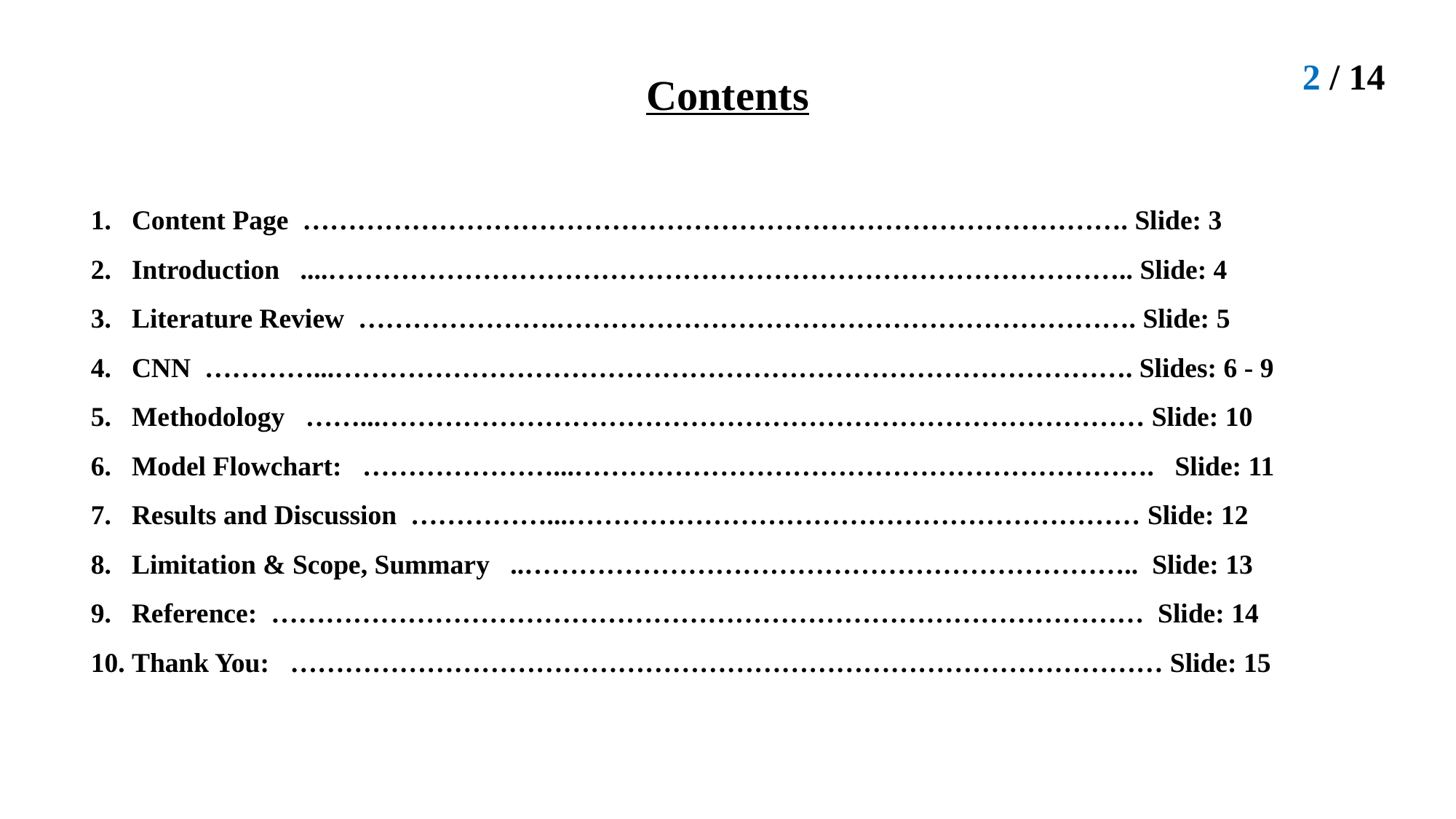

2 / 14
Contents
Content Page  ………………………………………………………………………………. Slide: 3
Introduction   ....…………………………………………………………………………….. Slide: 4
Literature Review  ………………….………………………………………………………. Slide: 5
CNN  …………...……………………………………………………………………………. Slides: 6 - 9
Methodology   ……...………………………………………………………………………… Slide: 10
Model Flowchart:   …………………...……………………………………………………….   Slide: 11
Results and Discussion  ……………...……………………………………………………… Slide: 12
Limitation & Scope, Summary   ..…………………………………………………………..  Slide: 13
Reference:  ……………………………………………………………………………………  Slide: 14
Thank You:   …………………………………………………………………………………… Slide: 15